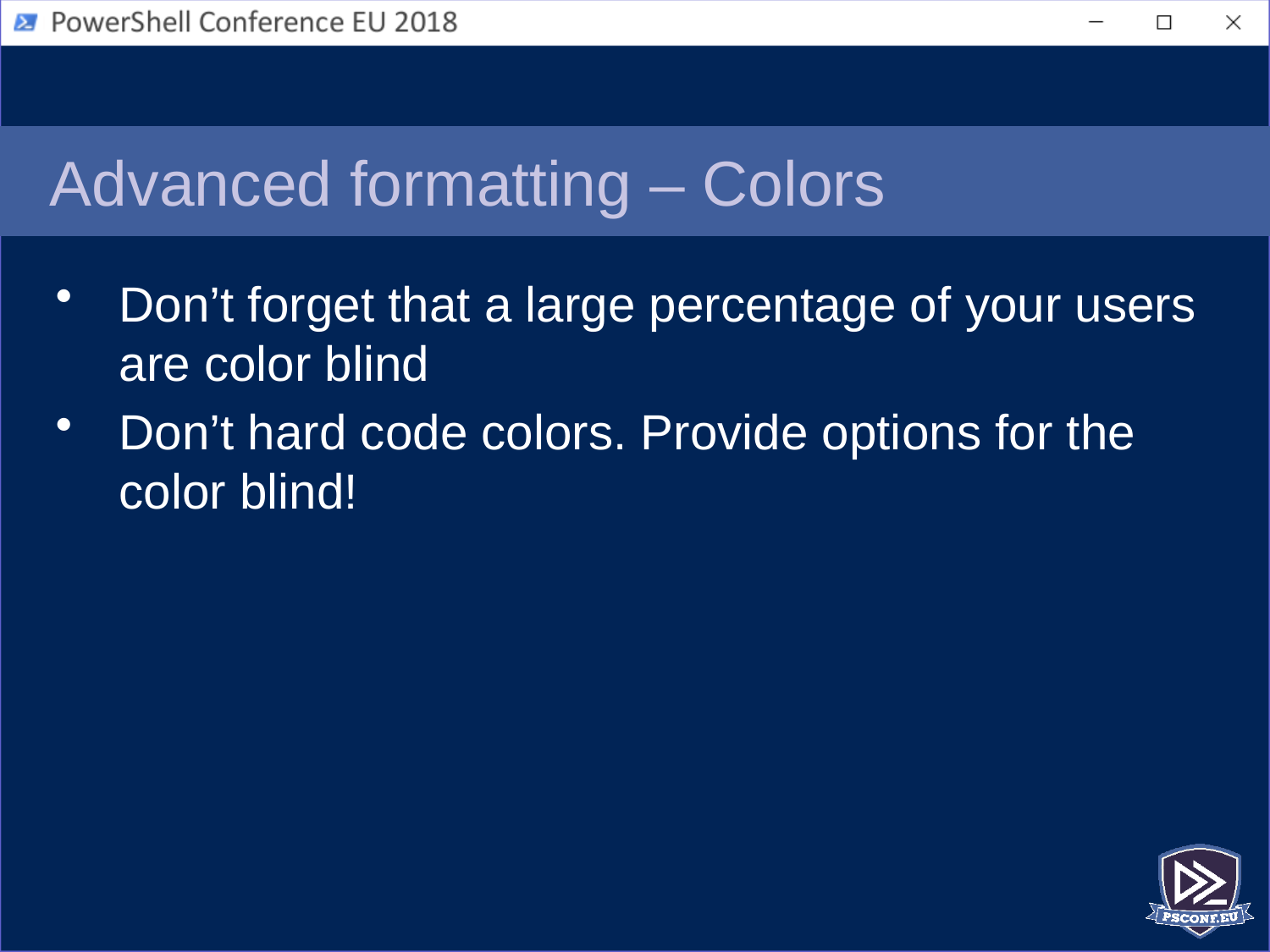

# Advanced formatting – Colors
Don’t forget that a large percentage of your users are color blind
Don’t hard code colors. Provide options for the color blind!